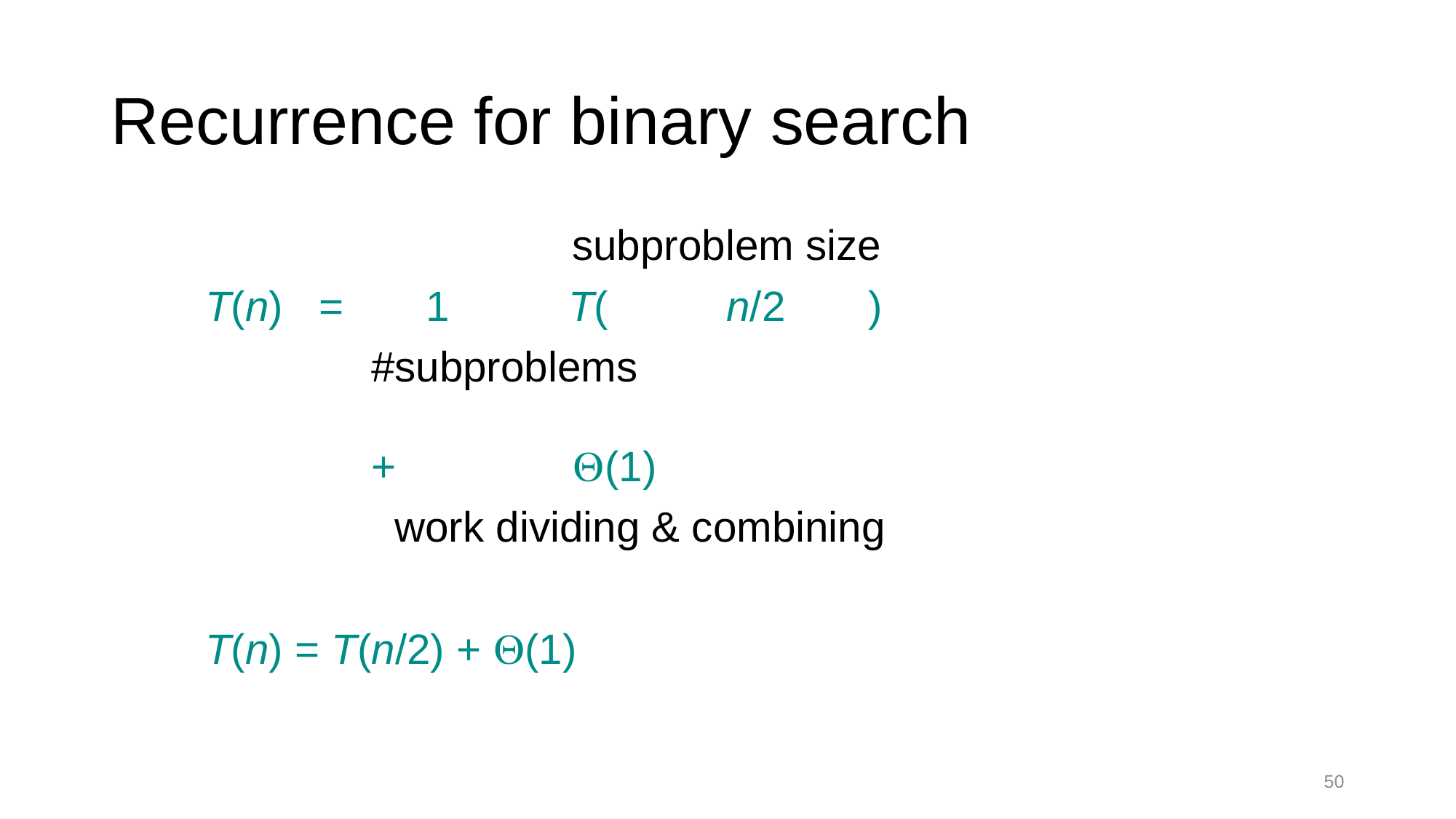

# Recurrence for binary search
                                       subproblem size
        T(n)   =       1          T(          n/2       )
                      #subproblems

                      +               Θ(1)
                        work dividing & combining

        T(n) = T(n/2) + Θ(1)
50